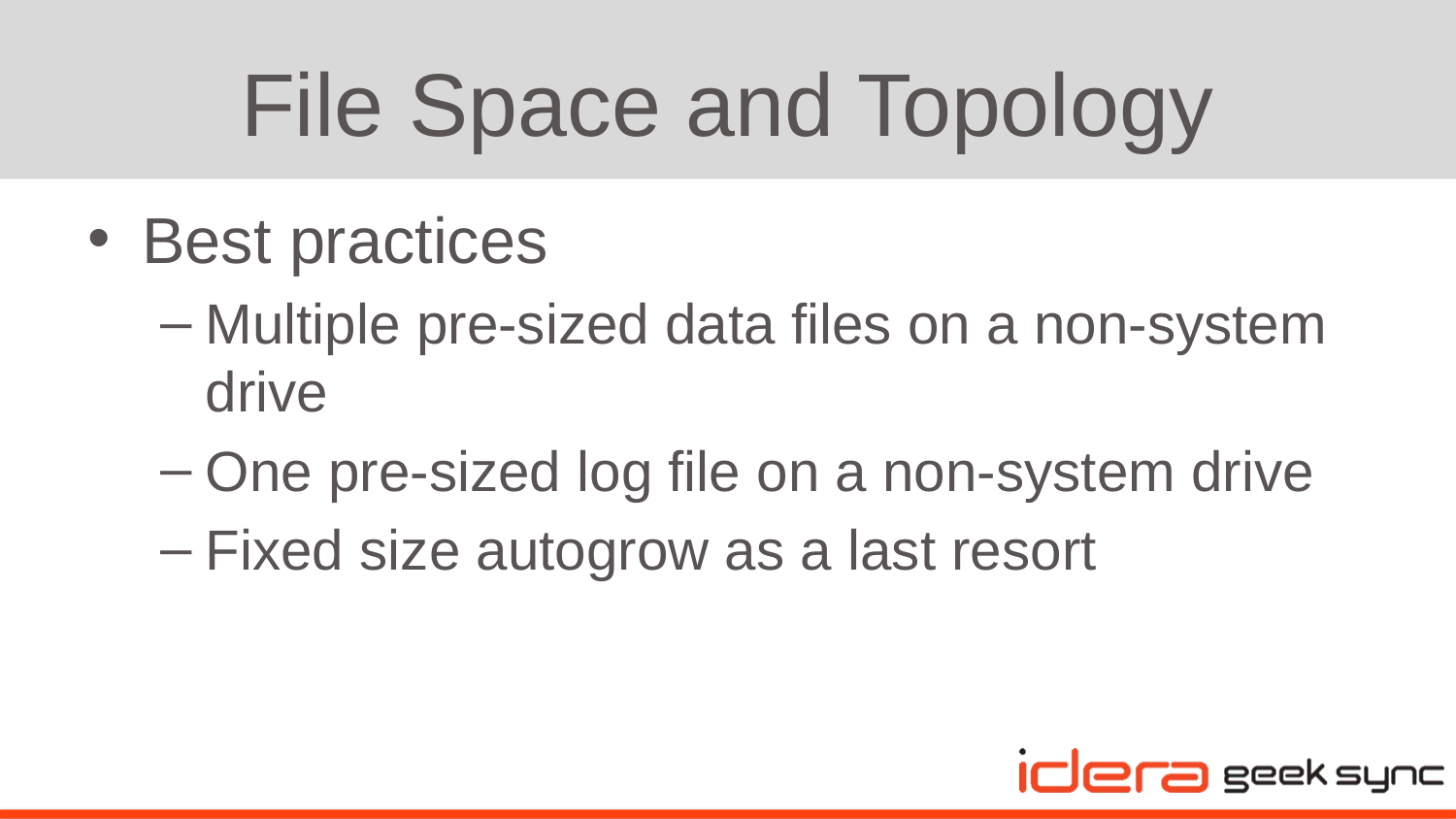

# File Space and Topology
Best practices
Multiple pre-sized data files on a non-system drive
One pre-sized log file on a non-system drive
Fixed size autogrow as a last resort